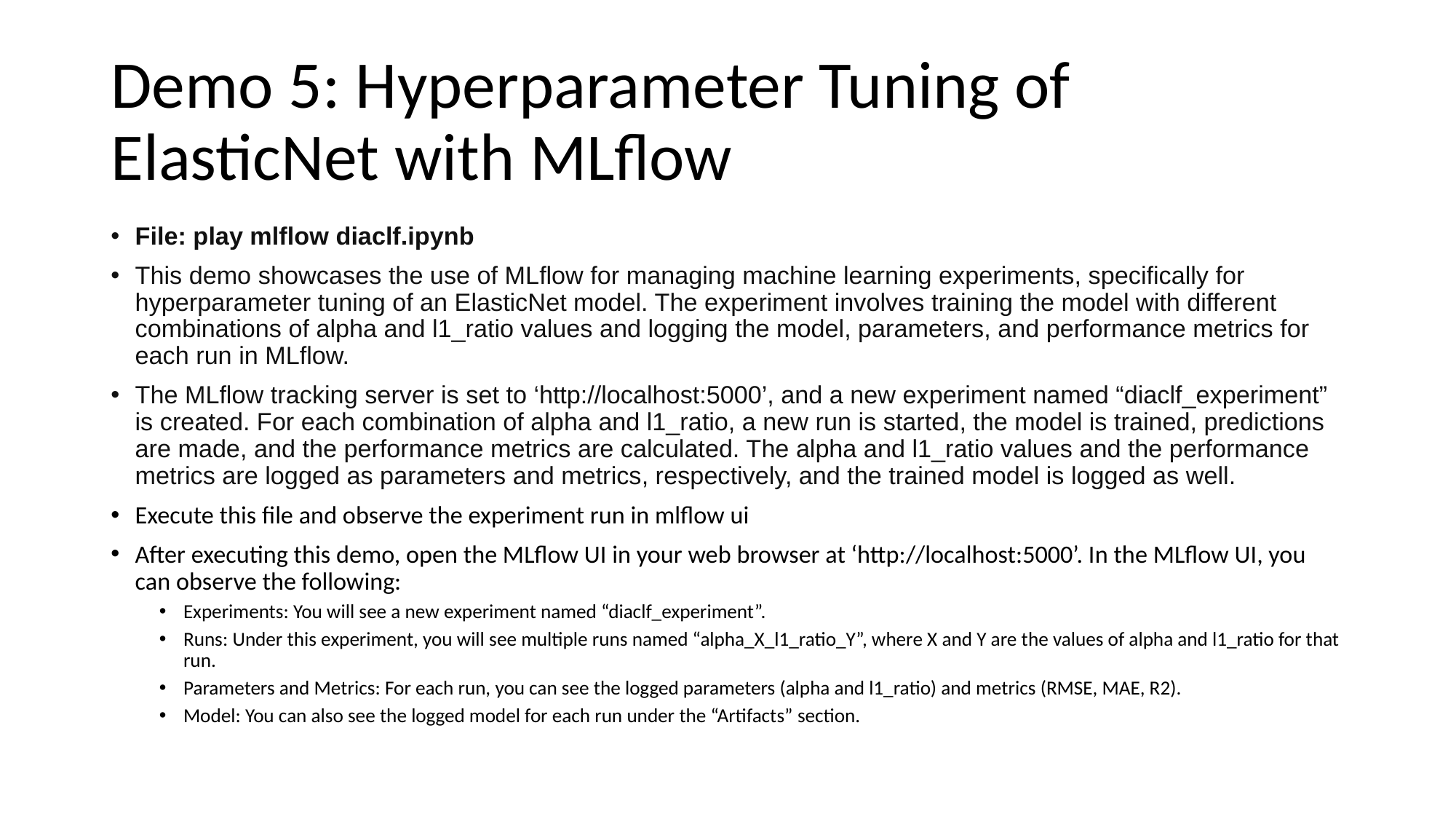

# Demo 5: Hyperparameter Tuning of ElasticNet with MLflow
File: play mlflow diaclf.ipynb
This demo showcases the use of MLflow for managing machine learning experiments, specifically for hyperparameter tuning of an ElasticNet model. The experiment involves training the model with different combinations of alpha and l1_ratio values and logging the model, parameters, and performance metrics for each run in MLflow.
The MLflow tracking server is set to ‘http://localhost:5000’, and a new experiment named “diaclf_experiment” is created. For each combination of alpha and l1_ratio, a new run is started, the model is trained, predictions are made, and the performance metrics are calculated. The alpha and l1_ratio values and the performance metrics are logged as parameters and metrics, respectively, and the trained model is logged as well.
Execute this file and observe the experiment run in mlflow ui
After executing this demo, open the MLflow UI in your web browser at ‘http://localhost:5000’. In the MLflow UI, you can observe the following:
Experiments: You will see a new experiment named “diaclf_experiment”.
Runs: Under this experiment, you will see multiple runs named “alpha_X_l1_ratio_Y”, where X and Y are the values of alpha and l1_ratio for that run.
Parameters and Metrics: For each run, you can see the logged parameters (alpha and l1_ratio) and metrics (RMSE, MAE, R2).
Model: You can also see the logged model for each run under the “Artifacts” section.